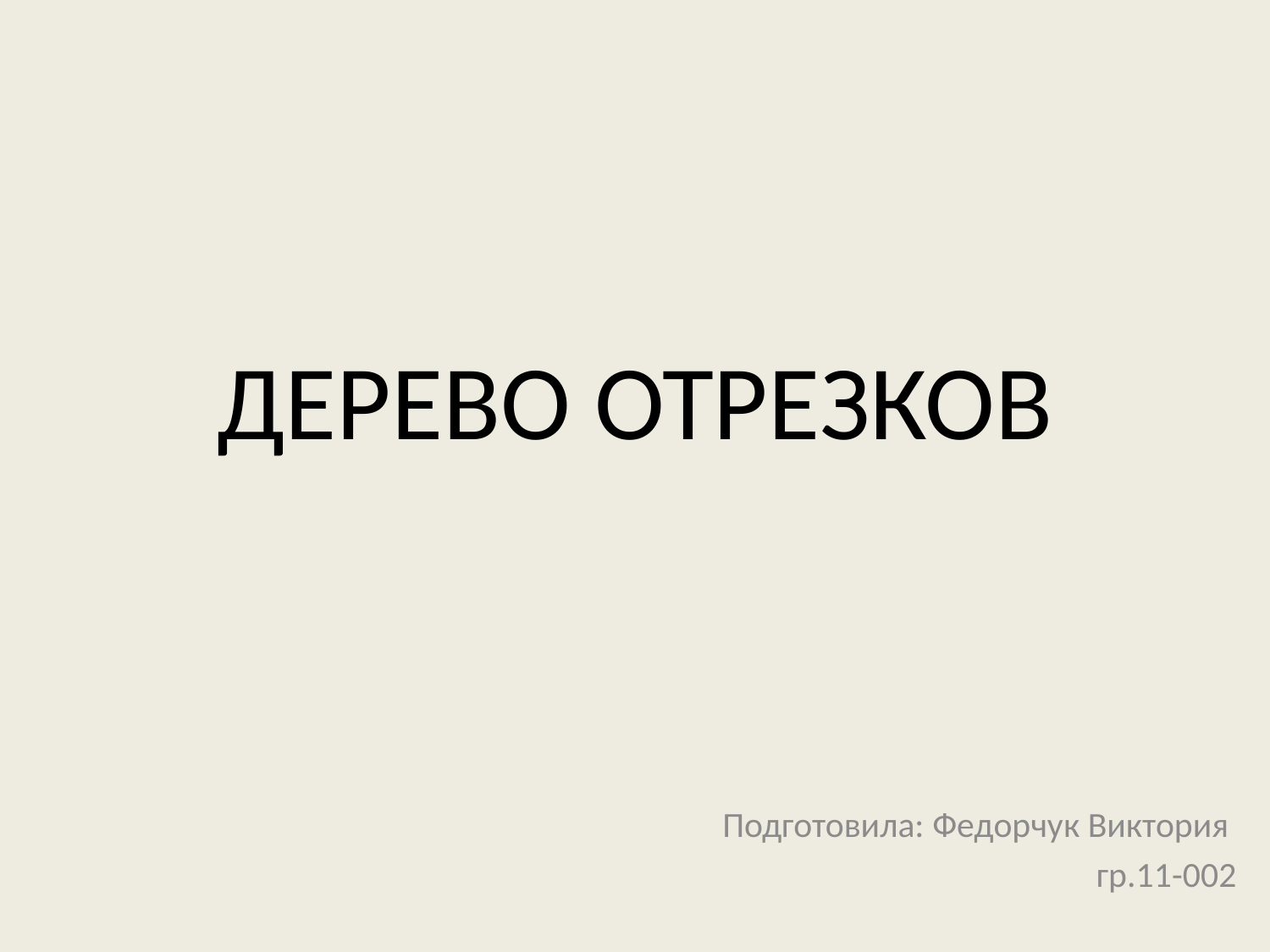

# ДЕРЕВО ОТРЕЗКОВ
Подготовила: Федорчук Виктория
гр.11-002